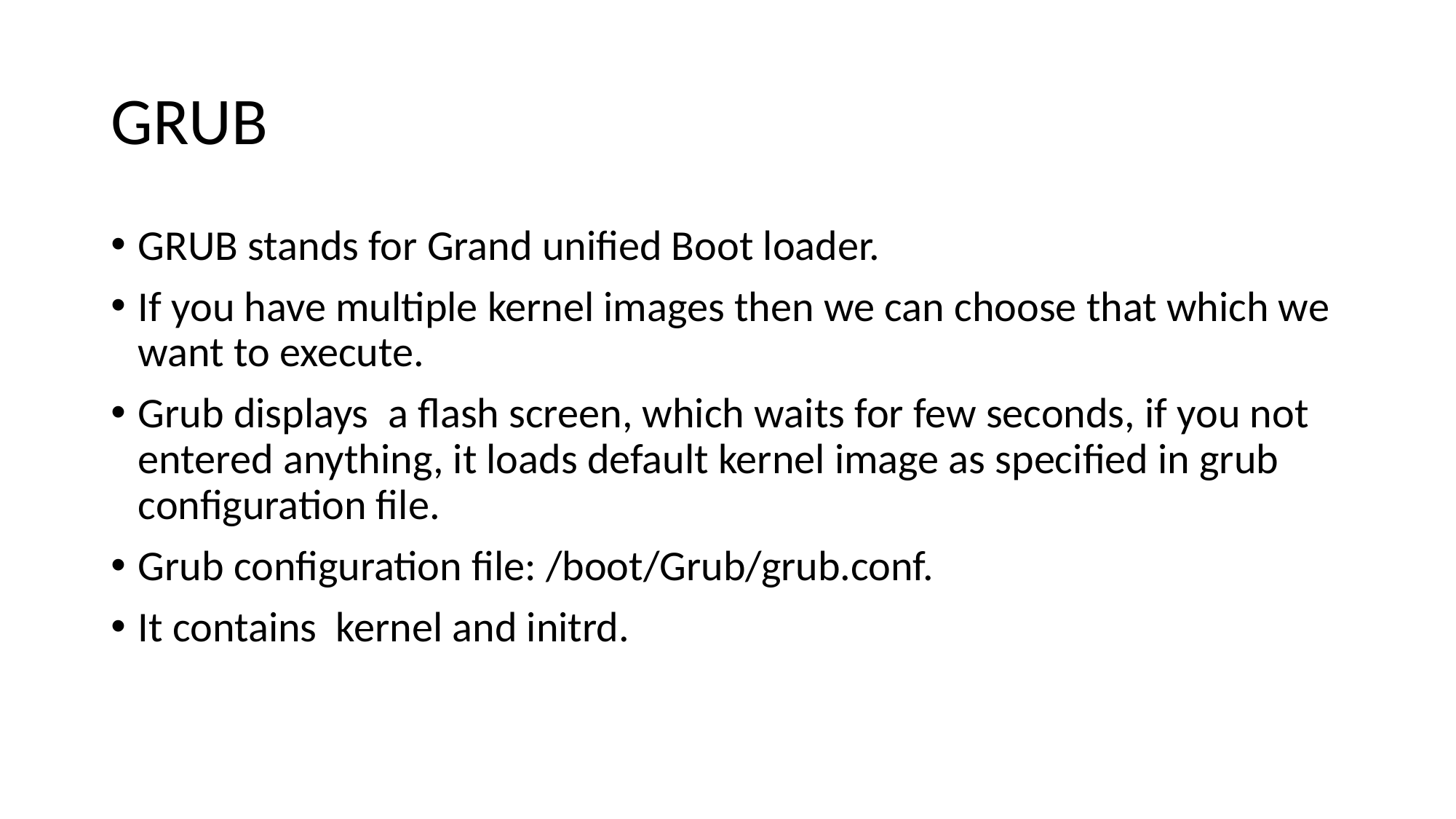

# GRUB
GRUB stands for Grand unified Boot loader.
If you have multiple kernel images then we can choose that which we want to execute.
Grub displays  a flash screen, which waits for few seconds, if you not entered anything, it loads default kernel image as specified in grub configuration file.
Grub configuration file: /boot/Grub/grub.conf.
It contains  kernel and initrd.